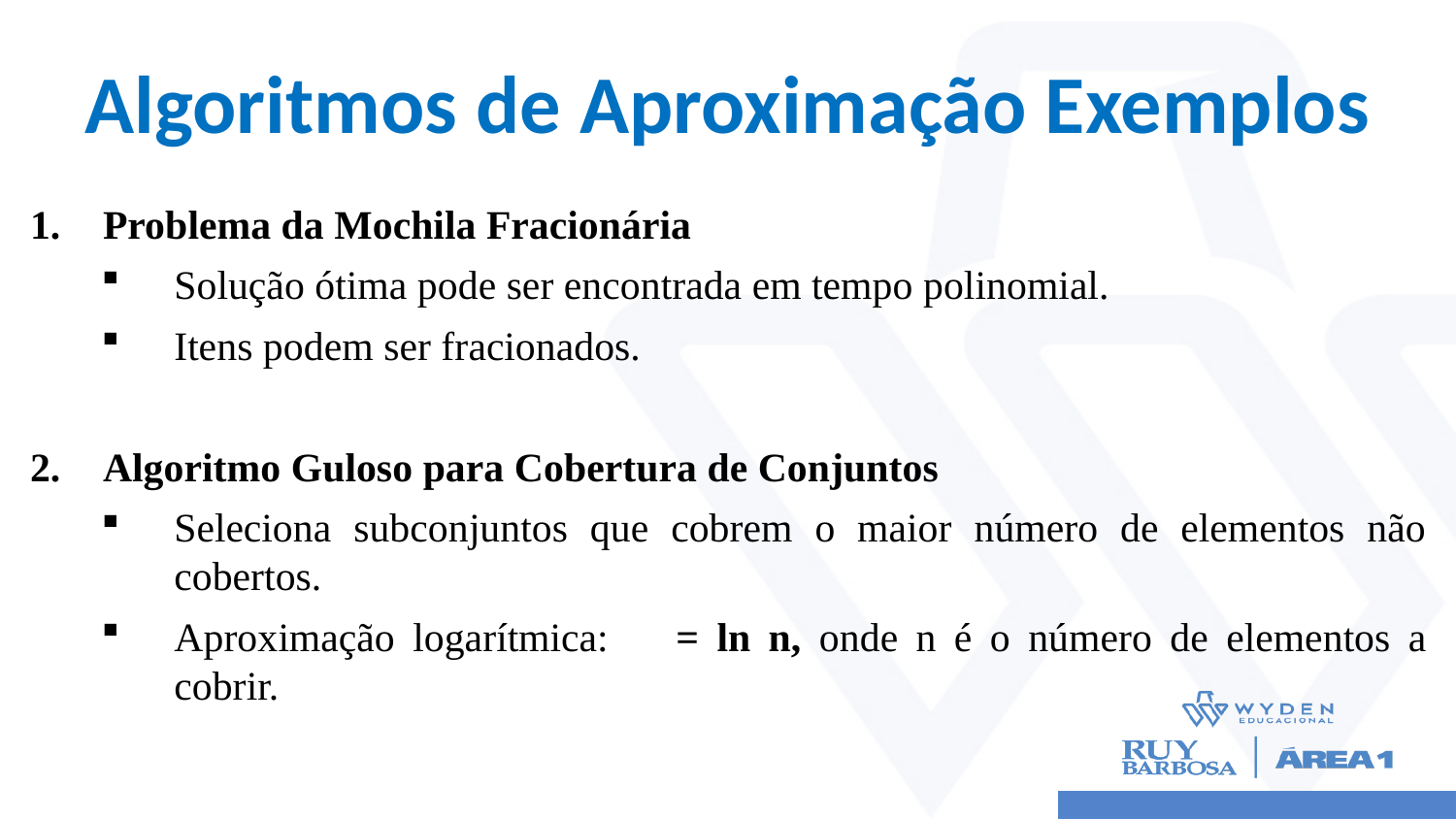

# Algoritmos de Aproximação Exemplos
Problema da Mochila Fracionária
Solução ótima pode ser encontrada em tempo polinomial.
Itens podem ser fracionados.

Algoritmo Guloso para Cobertura de Conjuntos
Seleciona subconjuntos que cobrem o maior número de elementos não cobertos.
Aproximação logarítmica: 𝜌 = ln n, onde n é o número de elementos a cobrir.